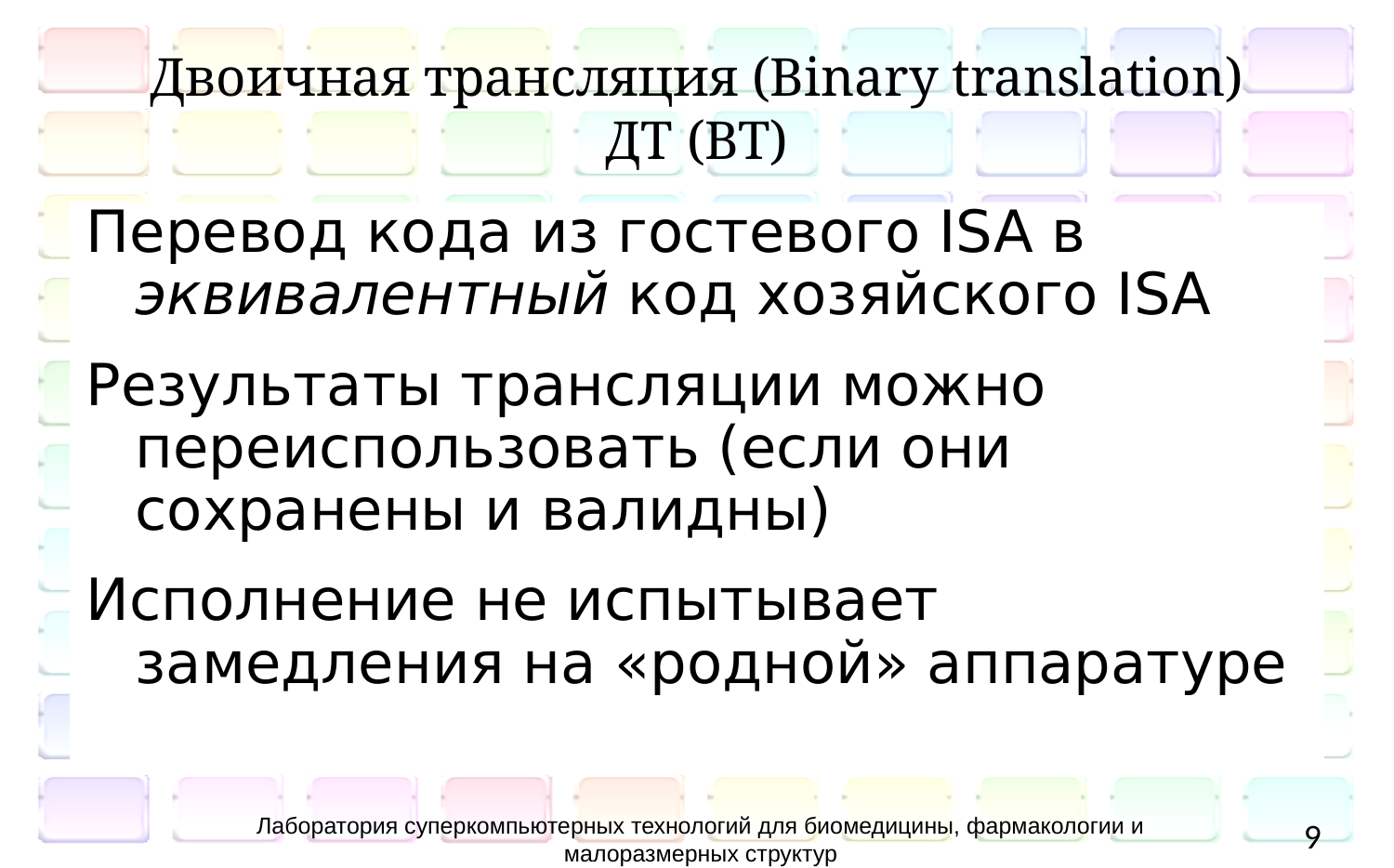

# Двоичная трансляция (Binary translation) ДТ (BT)
Перевод кода из гостевого ISA в эквивалентный код хозяйского ISA
Результаты трансляции можно переиспользовать (если они сохранены и валидны)
Исполнение не испытывает замедления на «родной» аппаратуре
Лаборатория суперкомпьютерных технологий для биомедицины, фармакологии и малоразмерных структур
9